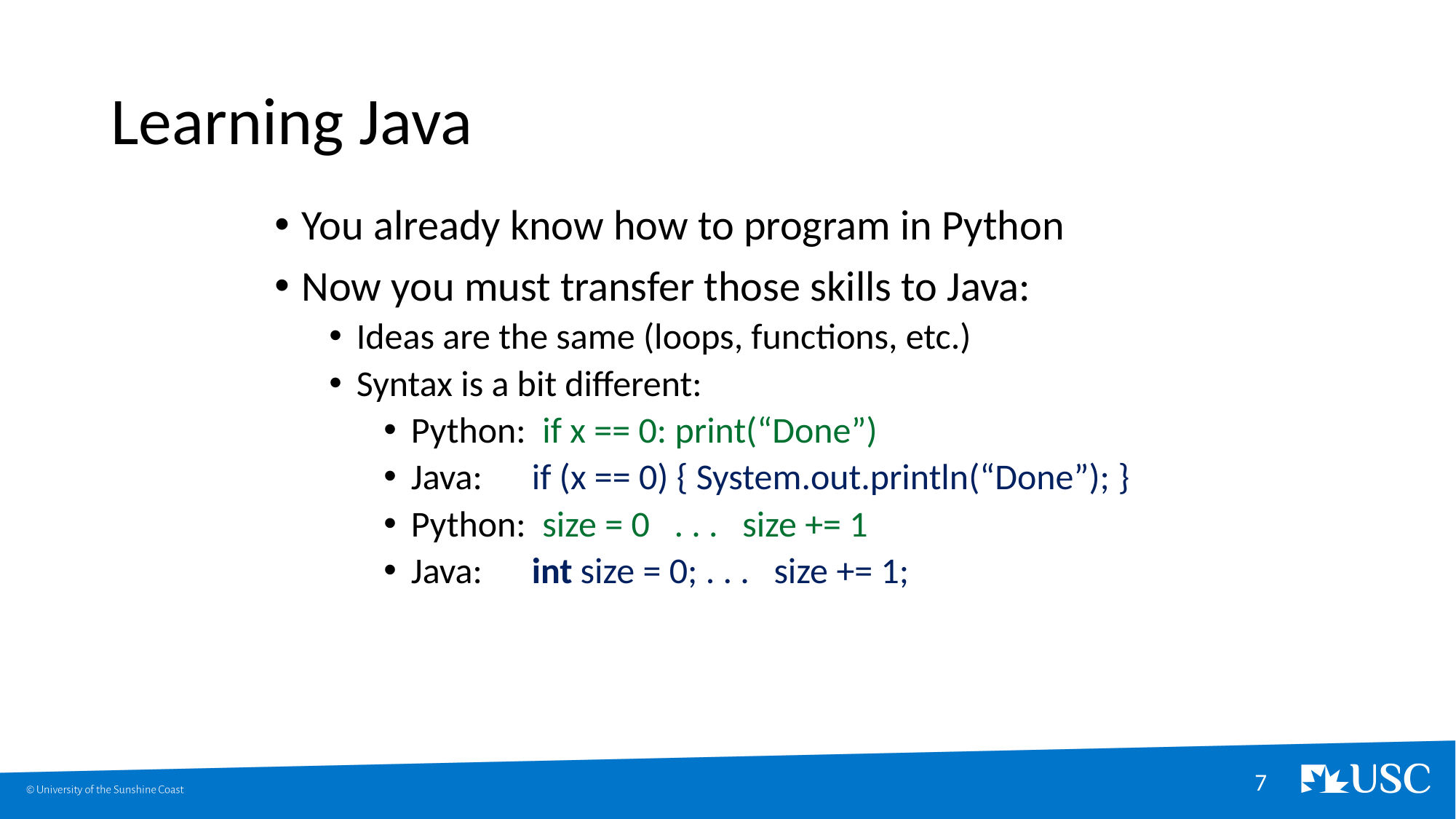

# Learning Java
You already know how to program in Python
Now you must transfer those skills to Java:
Ideas are the same (loops, functions, etc.)
Syntax is a bit different:
Python:  if x == 0: print(“Done”)
Java:      if (x == 0) { System.out.println(“Done”); }
Python:  size = 0   . . .   size += 1
Java:      int size = 0; . . .   size += 1;

7